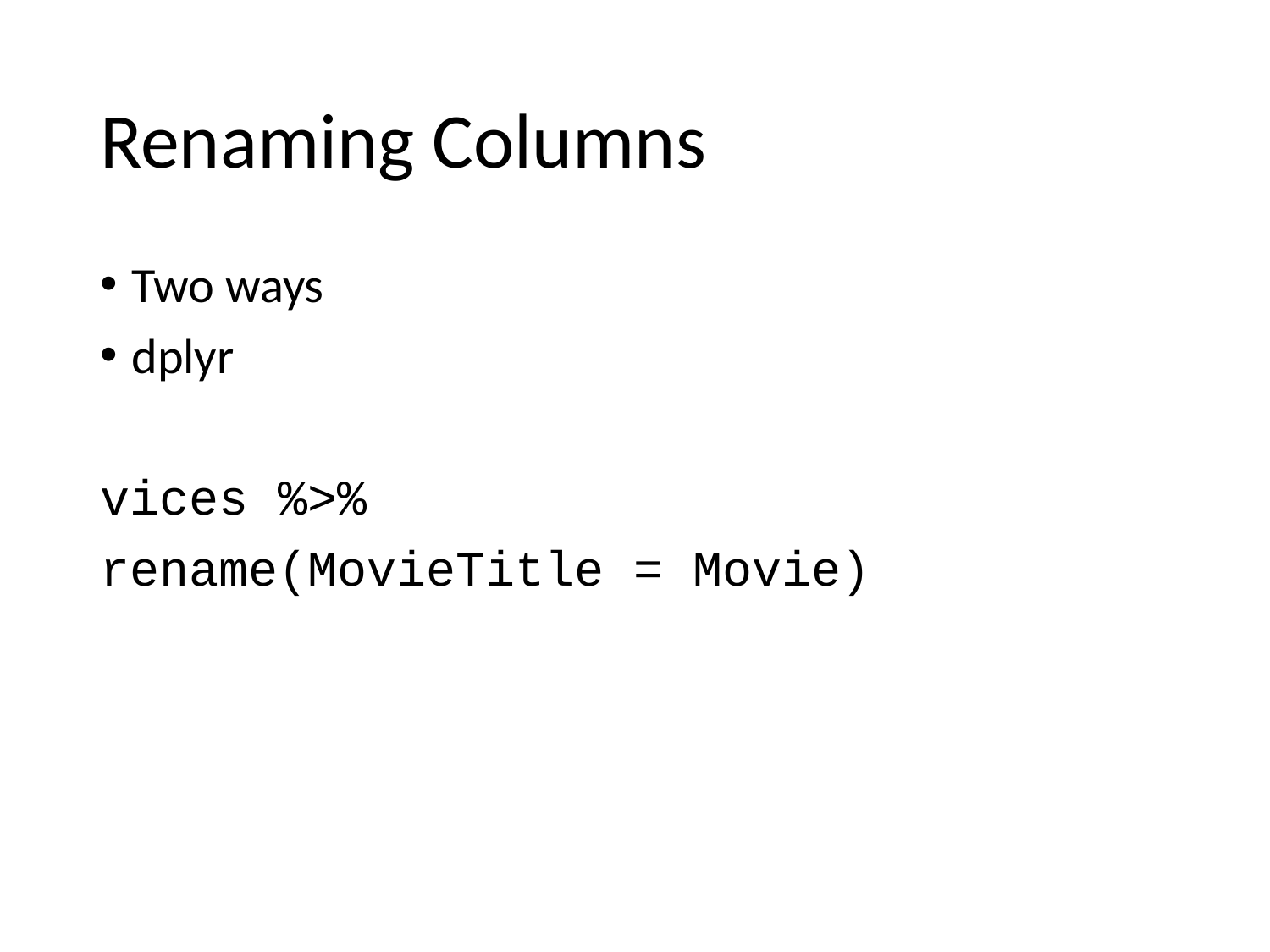

# Renaming Columns
Two ways
dplyr

vices %>%
rename(MovieTitle = Movie)